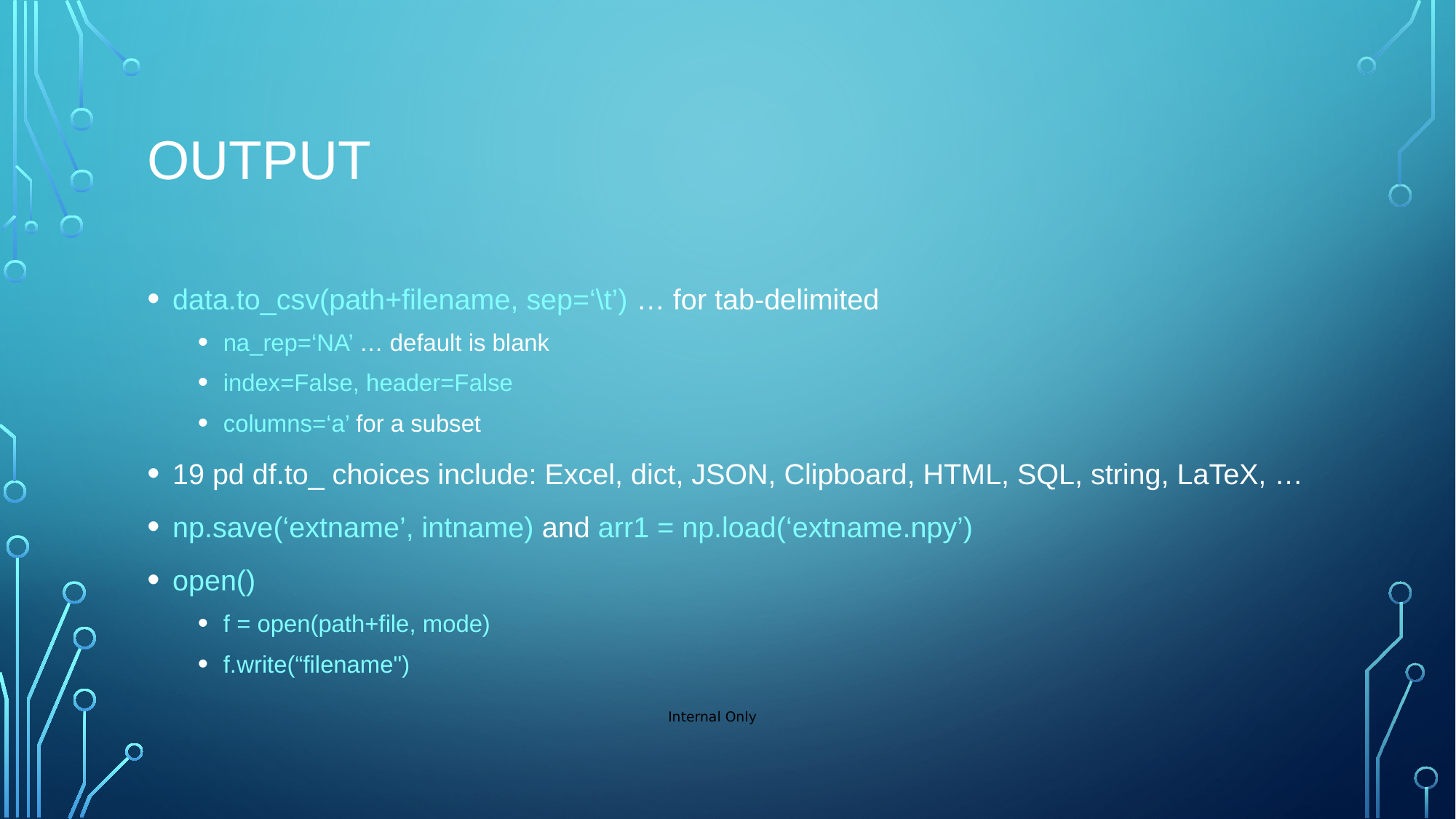

# Output
data.to_csv(path+filename, sep=‘\t’) … for tab-delimited
na_rep=‘NA’ … default is blank
index=False, header=False
columns=‘a’ for a subset
19 pd df.to_ choices include: Excel, dict, JSON, Clipboard, HTML, SQL, string, LaTeX, …
np.save(‘extname’, intname) and arr1 = np.load(‘extname.npy’)
open()
f = open(path+file, mode)
f.write(“filename")
Internal Only